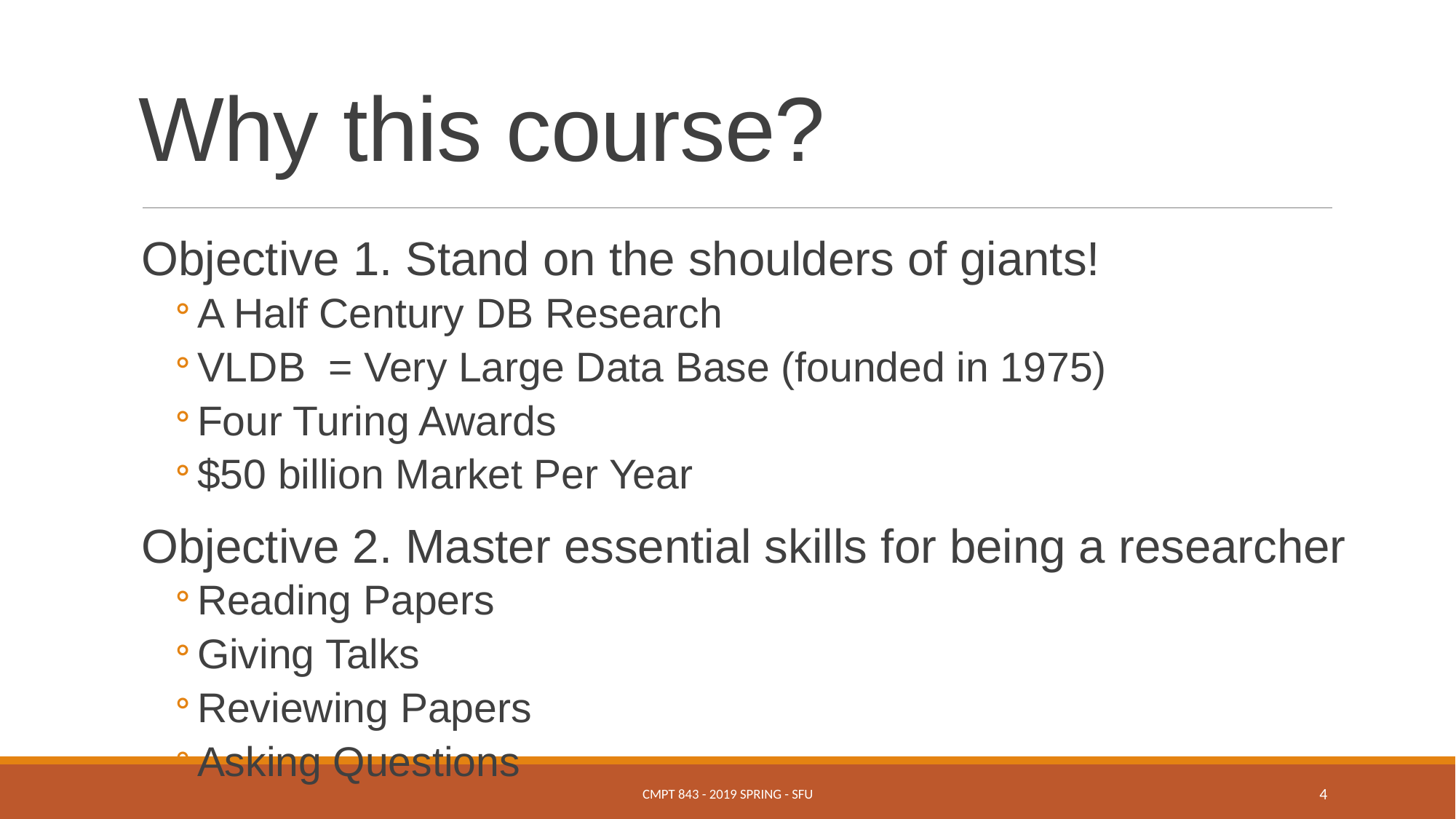

# Why this course?
Objective 1. Stand on the shoulders of giants!
A Half Century DB Research
VLDB  = Very Large Data Base (founded in 1975)
Four Turing Awards
$50 billion Market Per Year
Objective 2. Master essential skills for being a researcher
Reading Papers
Giving Talks
Reviewing Papers
Asking Questions

CMPT 843 - 2019 Spring - SFU
4